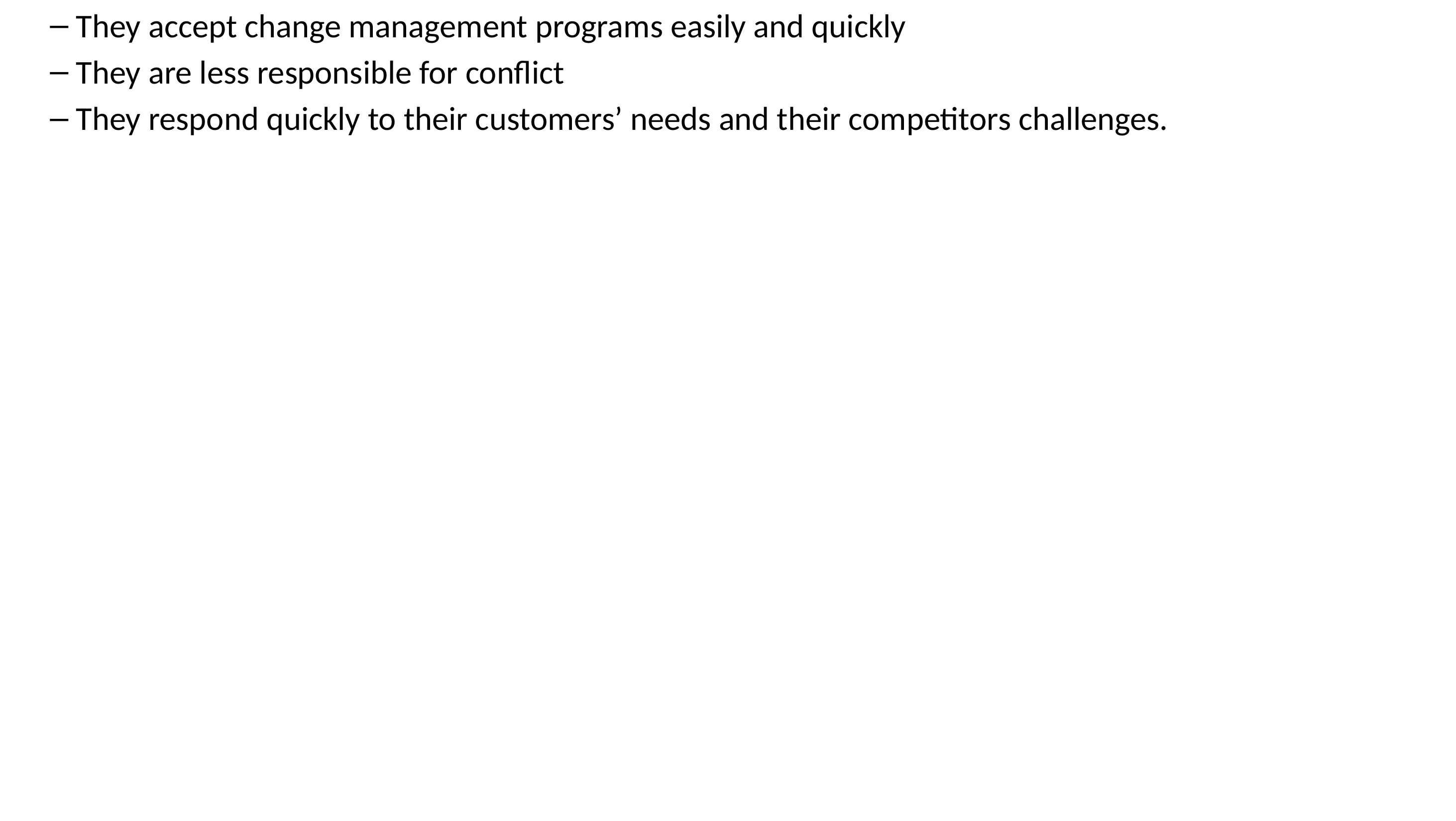

They accept change management programs easily and quickly
They are less responsible for conflict
They respond quickly to their customers’ needs and their competitors challenges.